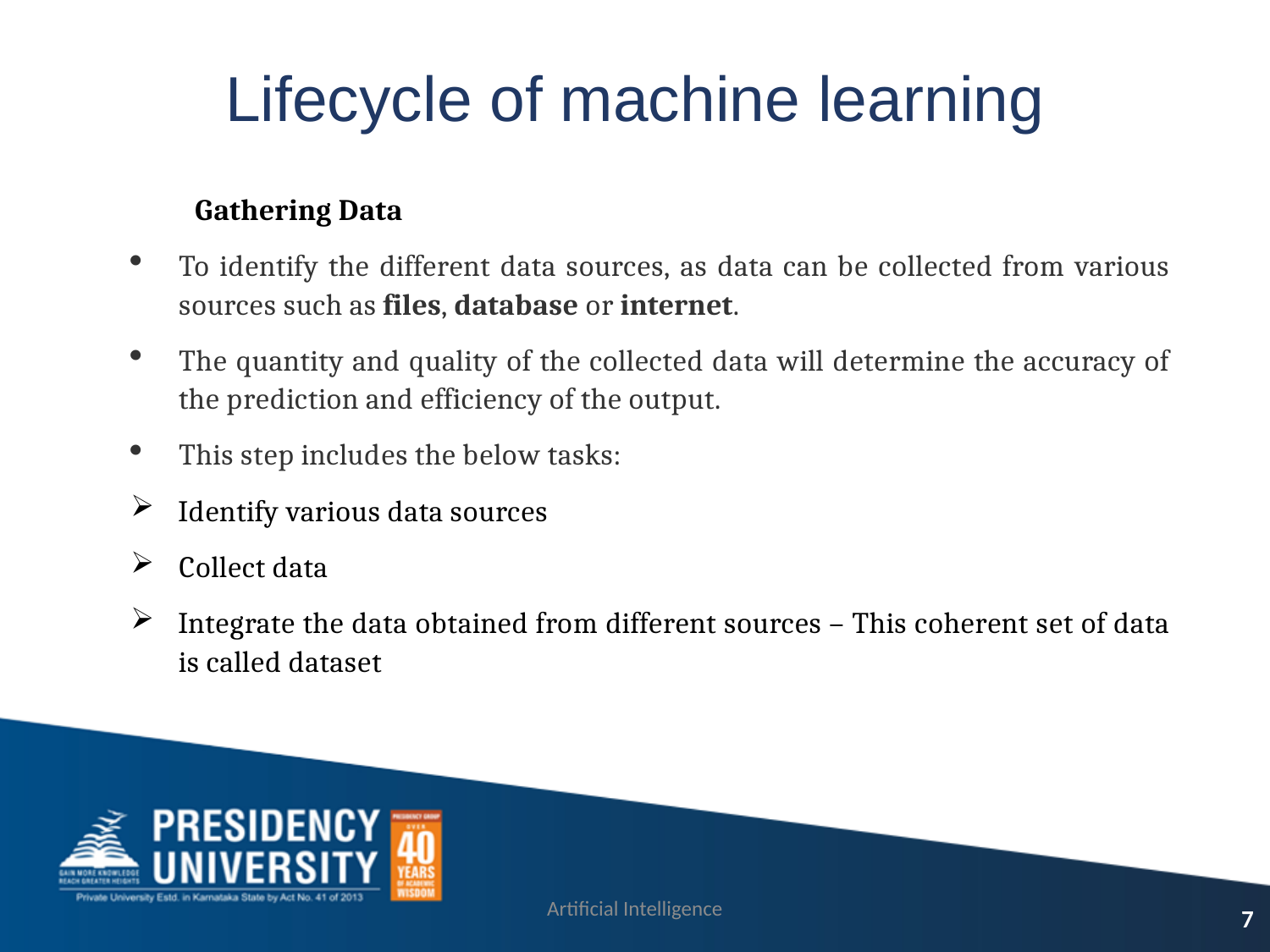

# Lifecycle of machine learning
Gathering Data
To identify the different data sources, as data can be collected from various sources such as files, database or internet.
The quantity and quality of the collected data will determine the accuracy of the prediction and efficiency of the output.
This step includes the below tasks:
Identify various data sources
Collect data
Integrate the data obtained from different sources – This coherent set of data is called dataset

Artificial Intelligence
7